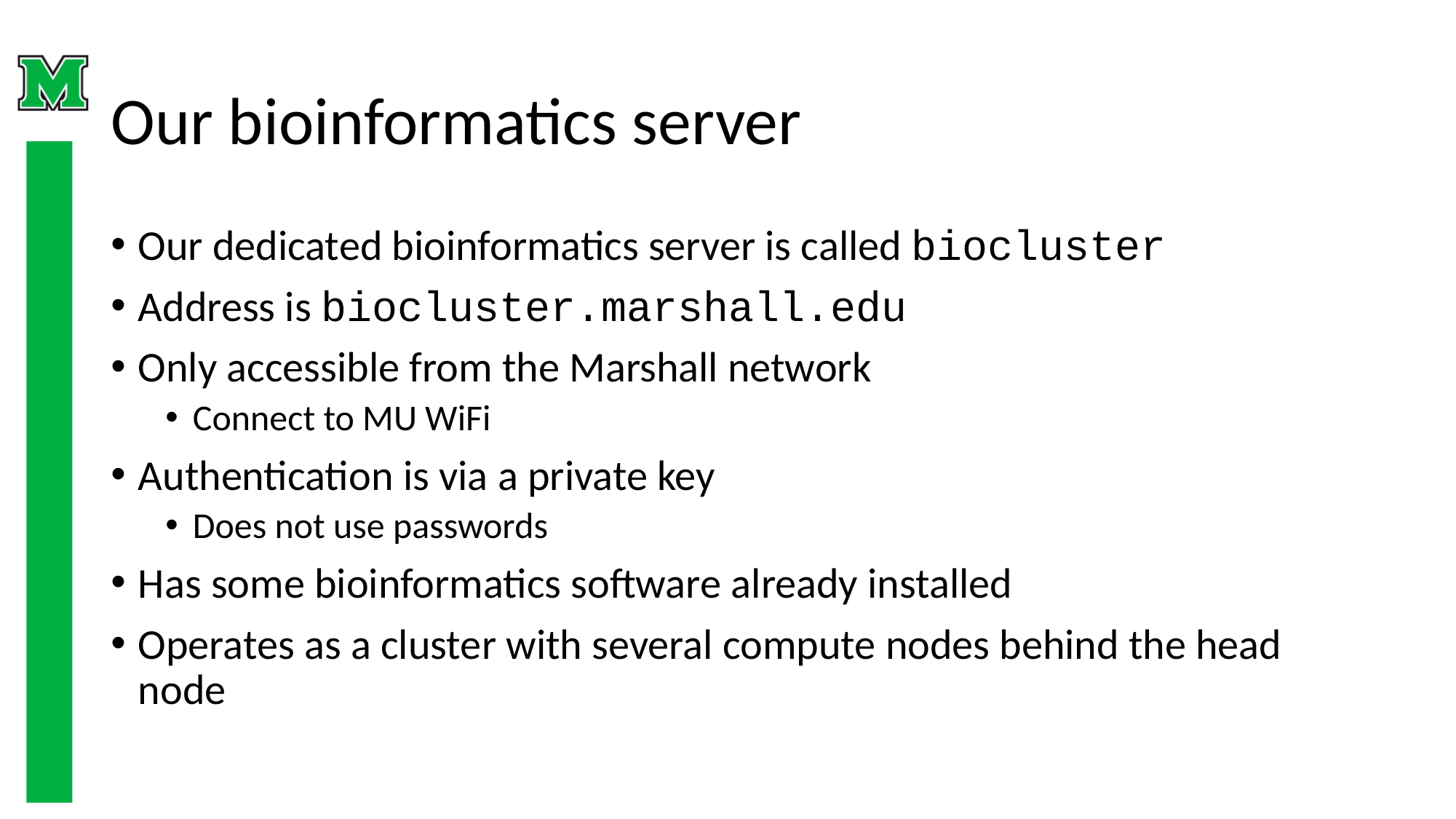

# Our bioinformatics server
Our dedicated bioinformatics server is called biocluster
Address is biocluster.marshall.edu
Only accessible from the Marshall network
Connect to MU WiFi
Authentication is via a private key
Does not use passwords
Has some bioinformatics software already installed
Operates as a cluster with several compute nodes behind the head node